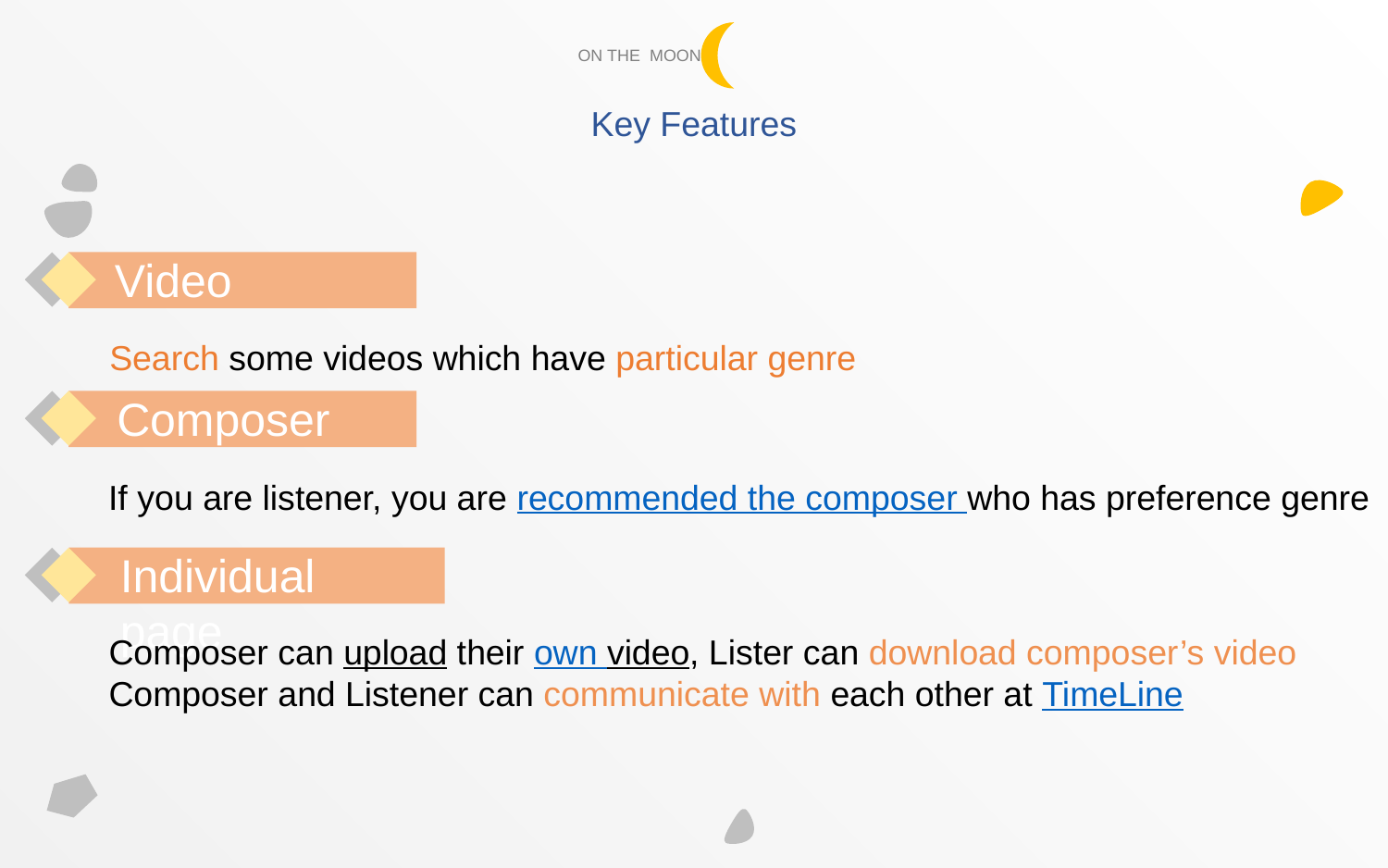

# ON THE  MOON
Key Features
Video

Search some videos which have particular genre
Composer

If you are listener, you are recommended the composer who has preference genre
Individual page

Composer can upload their own video, Lister can download composer’s video
Composer and Listener can communicate with each other at TimeLine